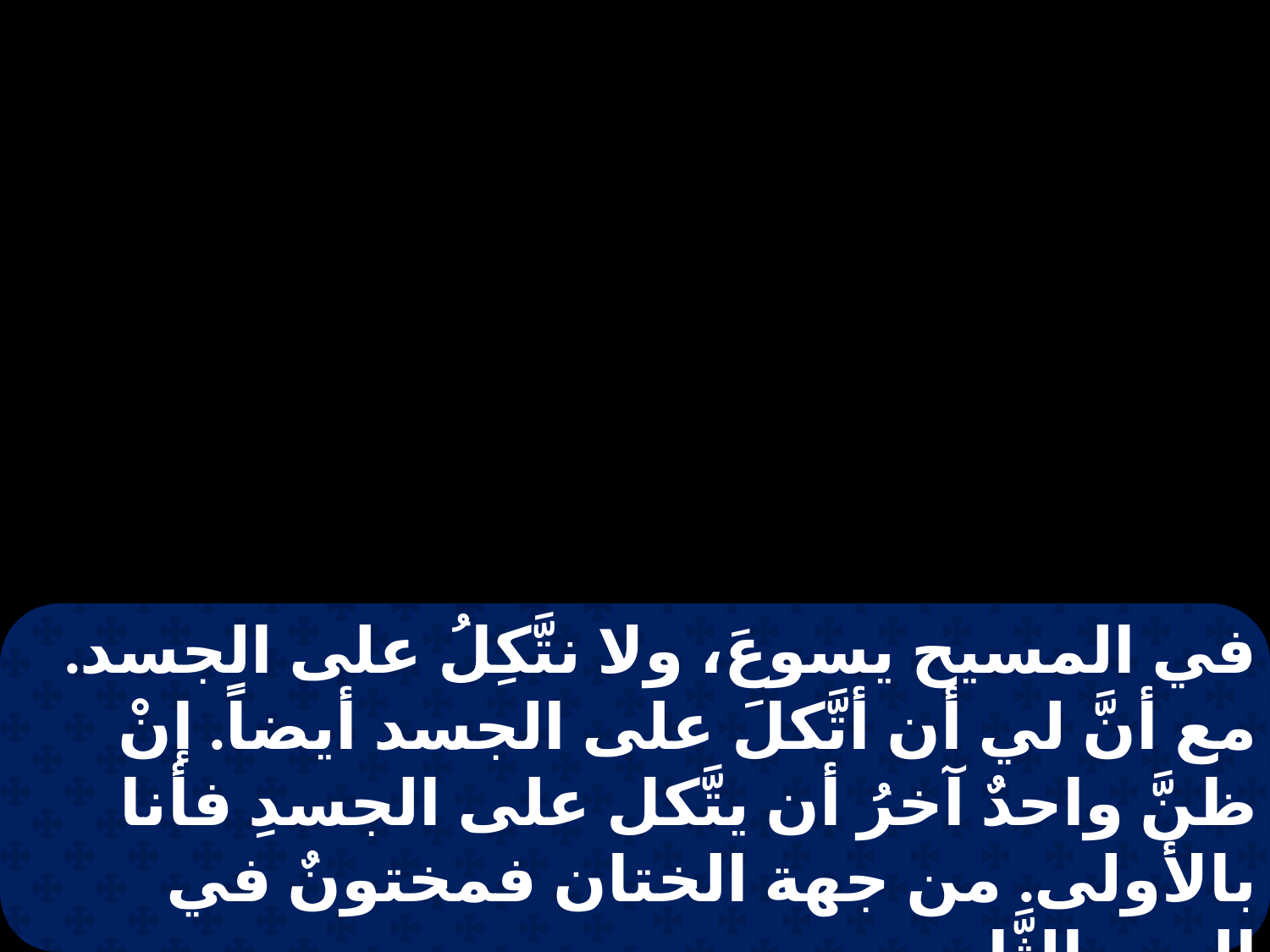

في المسيح يسوعَ، ولا نتَّكِلُ على الجسد. مع أنَّ لي أن أتَّكلَ على الجسد أيضاً. إنْ ظنَّ واحدٌ آخرُ أن يتَّكل على الجسدِ فأنا بالأولى. من جهة الختان فمختونٌ في اليوم الثَّامن، من
جنس إسرائيل، من